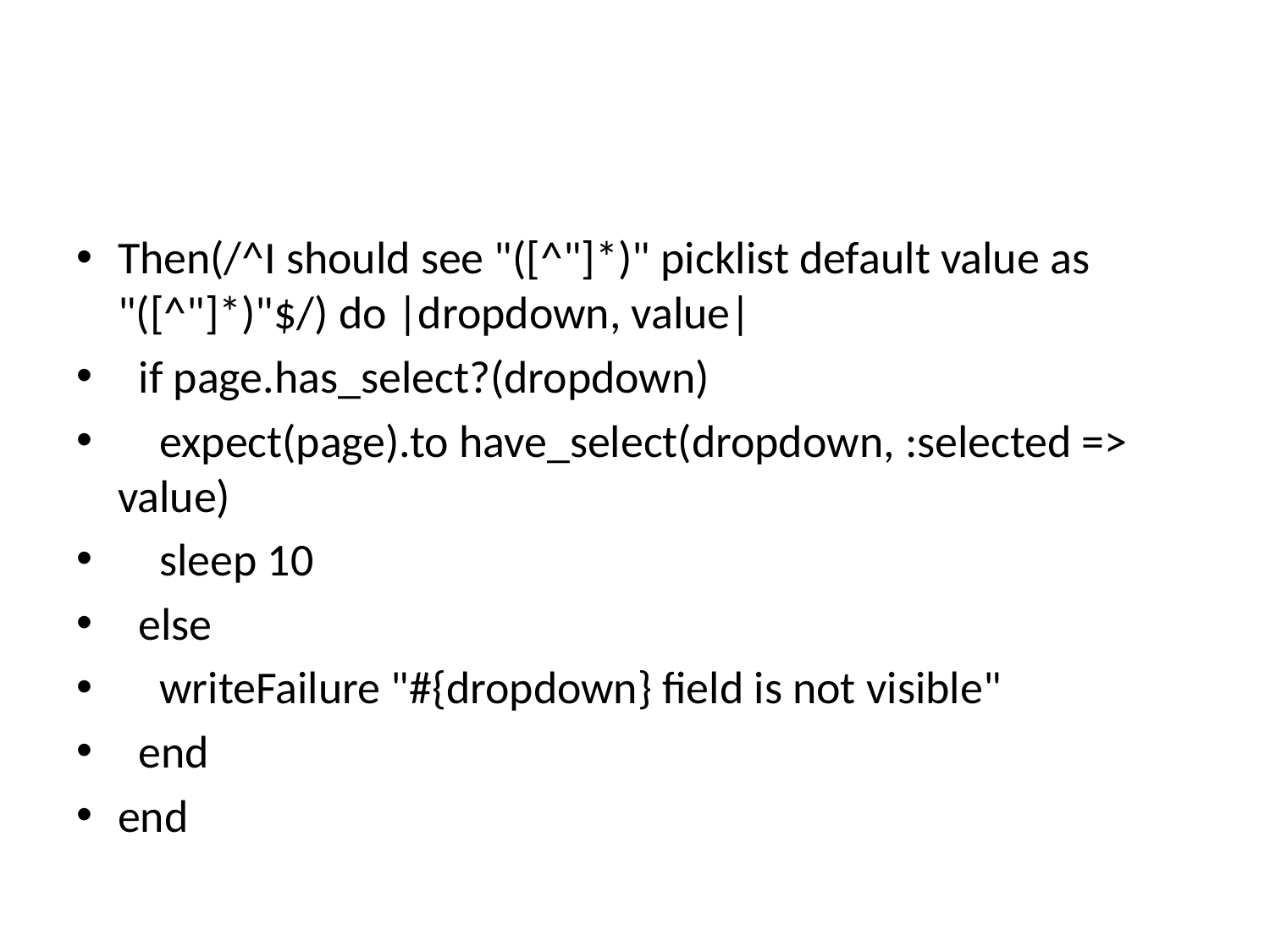

#
Then(/^I should see "([^"]*)" picklist default value as "([^"]*)"$/) do |dropdown, value|
  if page.has_select?(dropdown)
    expect(page).to have_select(dropdown, :selected => value)
    sleep 10
  else
    writeFailure "#{dropdown} field is not visible"
  end
end